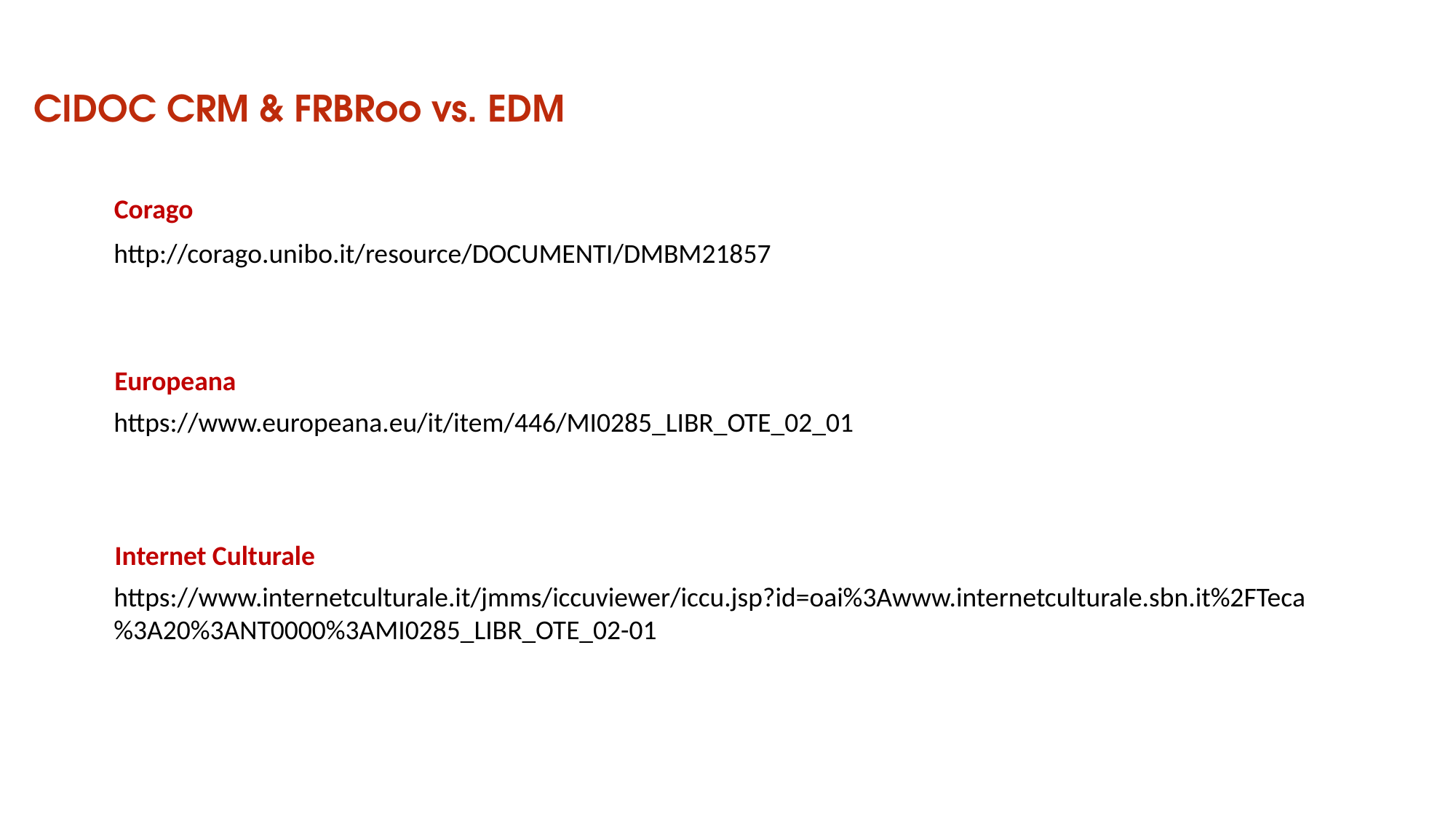

# CIDOC CRM & FRBRoo vs. EDM
Corago
http://corago.unibo.it/resource/DOCUMENTI/DMBM21857
Europeana
https://www.europeana.eu/it/item/446/MI0285_LIBR_OTE_02_01
Internet Culturale
https://www.internetculturale.it/jmms/iccuviewer/iccu.jsp?id=oai%3Awww.internetculturale.sbn.it%2FTeca%3A20%3ANT0000%3AMI0285_LIBR_OTE_02-01